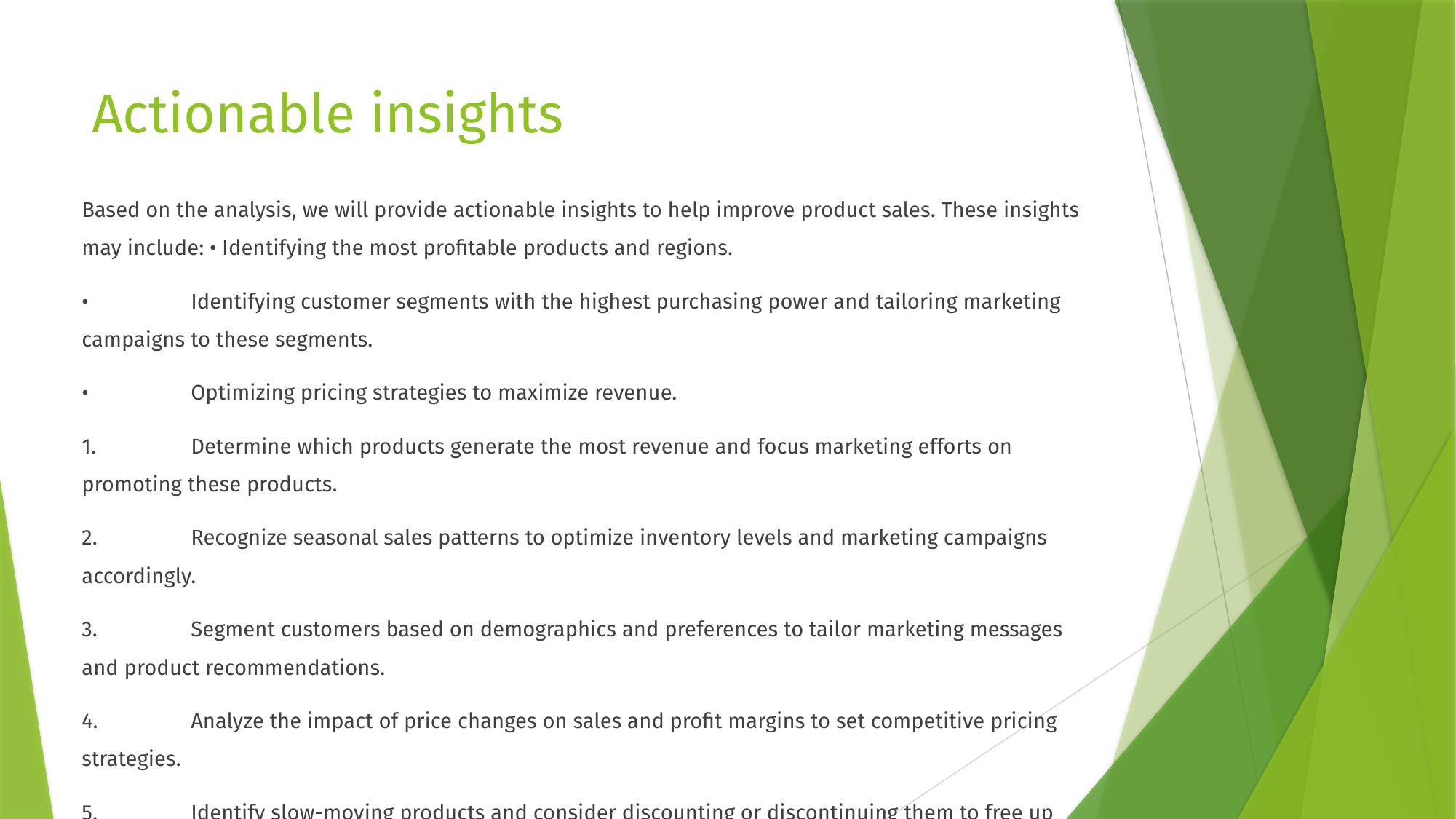

# Actionable insights
Based on the analysis, we will provide actionable insights to help improve product sales. These insights may include: • Identifying the most profitable products and regions.
•	Identifying customer segments with the highest purchasing power and tailoring marketing campaigns to these segments.
•	Optimizing pricing strategies to maximize revenue.
1.	Determine which products generate the most revenue and focus marketing efforts on promoting these products.
2.	Recognize seasonal sales patterns to optimize inventory levels and marketing campaigns accordingly.
3.	Segment customers based on demographics and preferences to tailor marketing messages and product recommendations.
4.	Analyze the impact of price changes on sales and profit margins to set competitive pricing strategies.
5.	Identify slow-moving products and consider discounting or discontinuing them to free up capital and space.
6.	If applicable, target regions with high sales potential or adapt marketing strategies to local preferences.